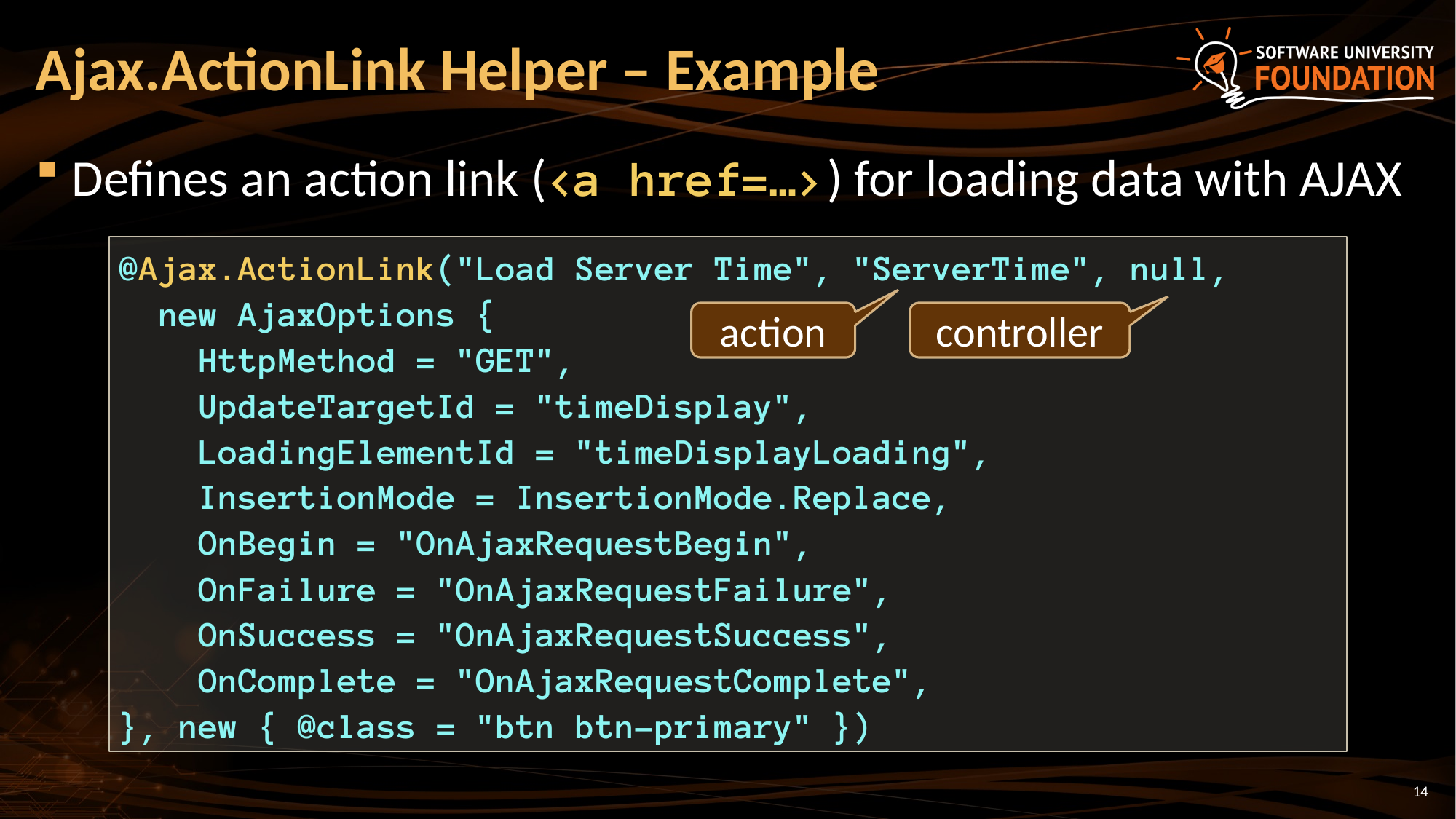

# Ajax.ActionLink Helper – Example
Defines an action link (<a href=…>) for loading data with AJAX
@Ajax.ActionLink("Load Server Time", "ServerTime", null,
  new AjaxOptions {
    HttpMethod = "GET",
    UpdateTargetId = "timeDisplay",
    LoadingElementId = "timeDisplayLoading",
    InsertionMode = InsertionMode.Replace,
    OnBegin = "OnAjaxRequestBegin",
    OnFailure = "OnAjaxRequestFailure",
    OnSuccess = "OnAjaxRequestSuccess",
    OnComplete = "OnAjaxRequestComplete",
}, new { @class = "btn btn-primary" })
action
controller
14